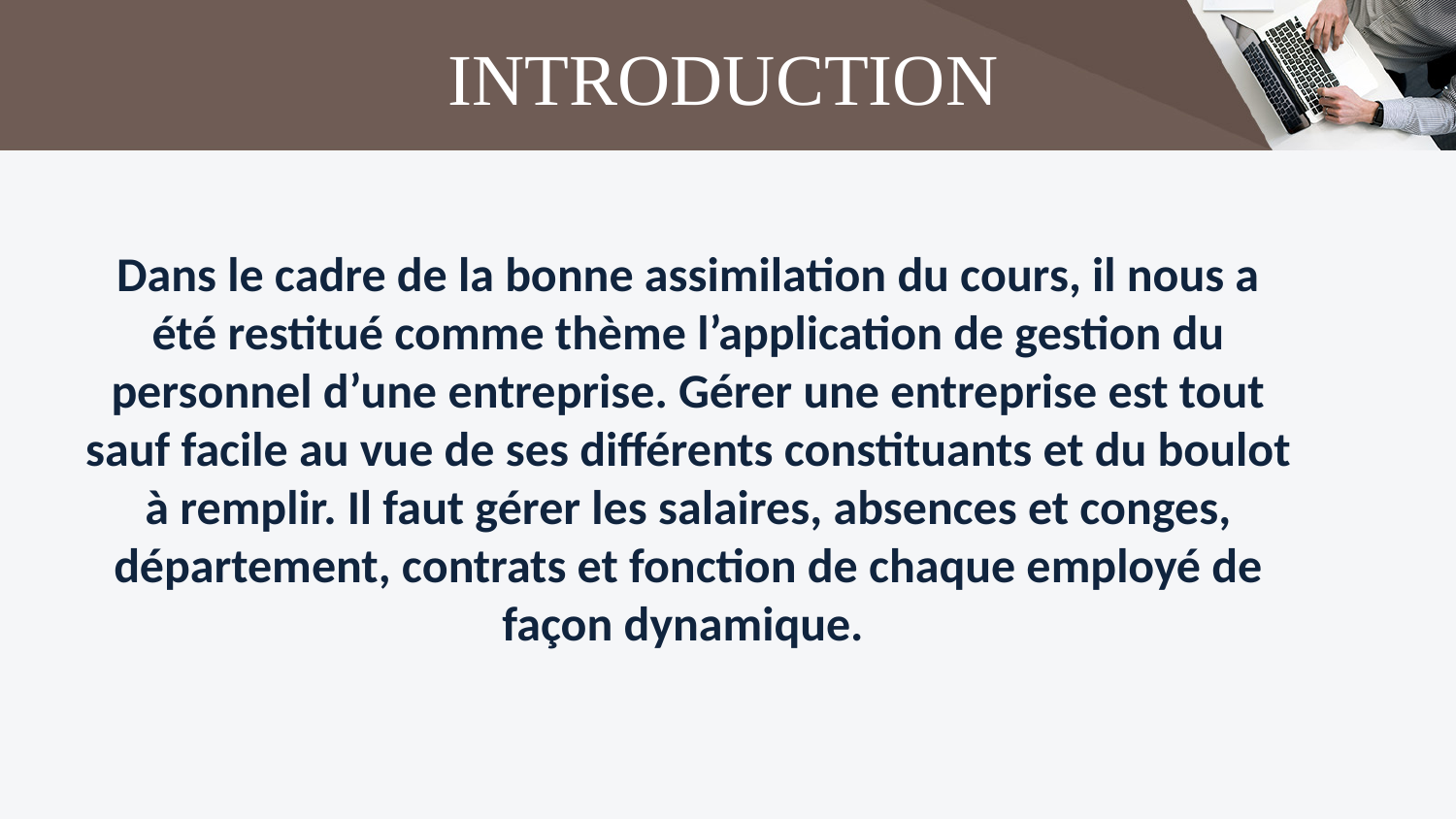

# INTRODUCTION
Dans le cadre de la bonne assimilation du cours, il nous a été restitué comme thème l’application de gestion du personnel d’une entreprise. Gérer une entreprise est tout sauf facile au vue de ses différents constituants et du boulot à remplir. Il faut gérer les salaires, absences et conges, département, contrats et fonction de chaque employé de façon dynamique.